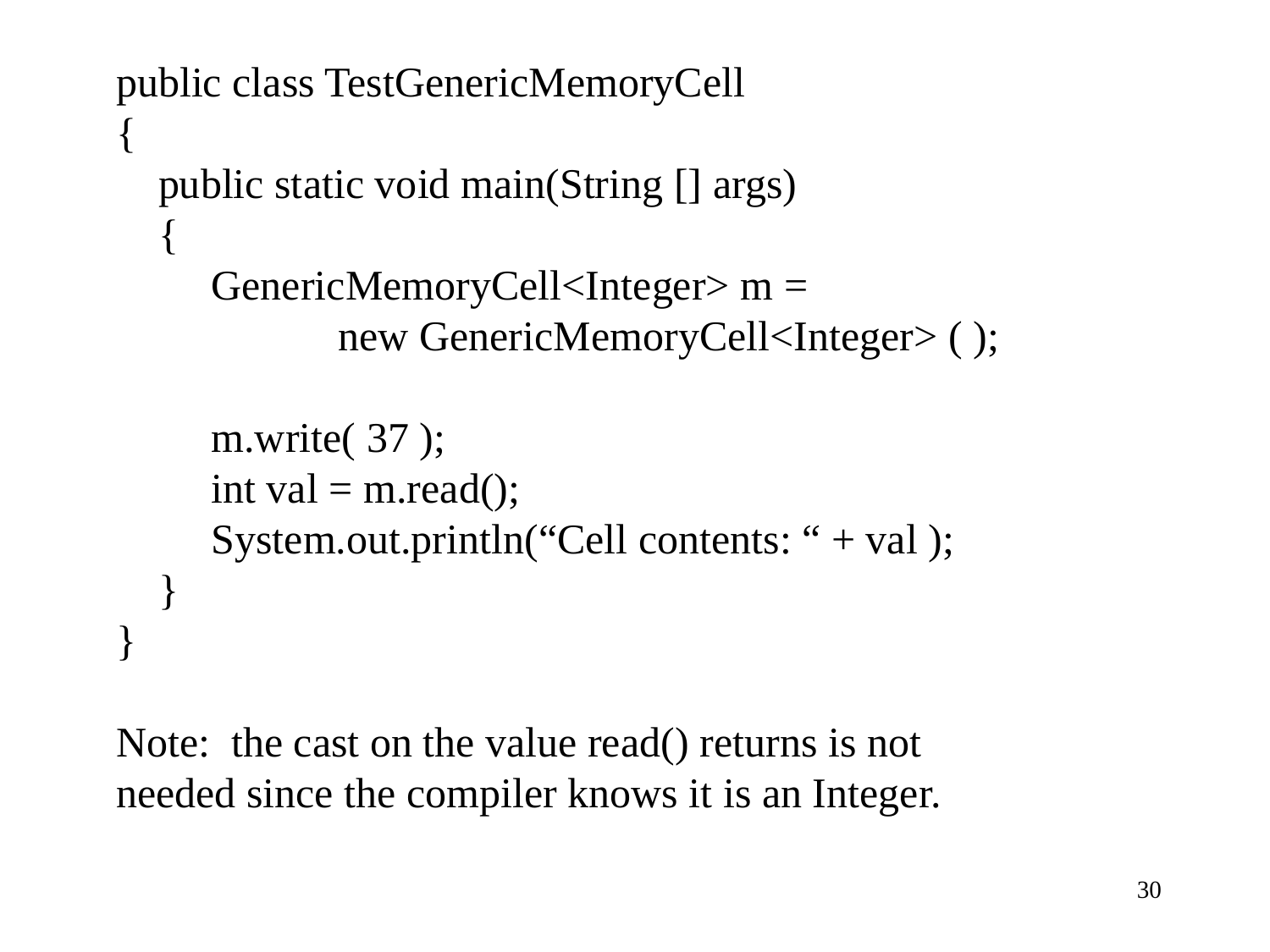

public class TestGenericMemoryCell
{
    public static void main(String [] args)
    {
         GenericMemoryCell<Integer> m =
                     new GenericMemoryCell<Integer> ( );

         m.write( 37 );
         int val = m.read();
         System.out.println(“Cell contents: “ + val );
    }
}

Note:  the cast on the value read() returns is not needed since the compiler knows it is an Integer.

30